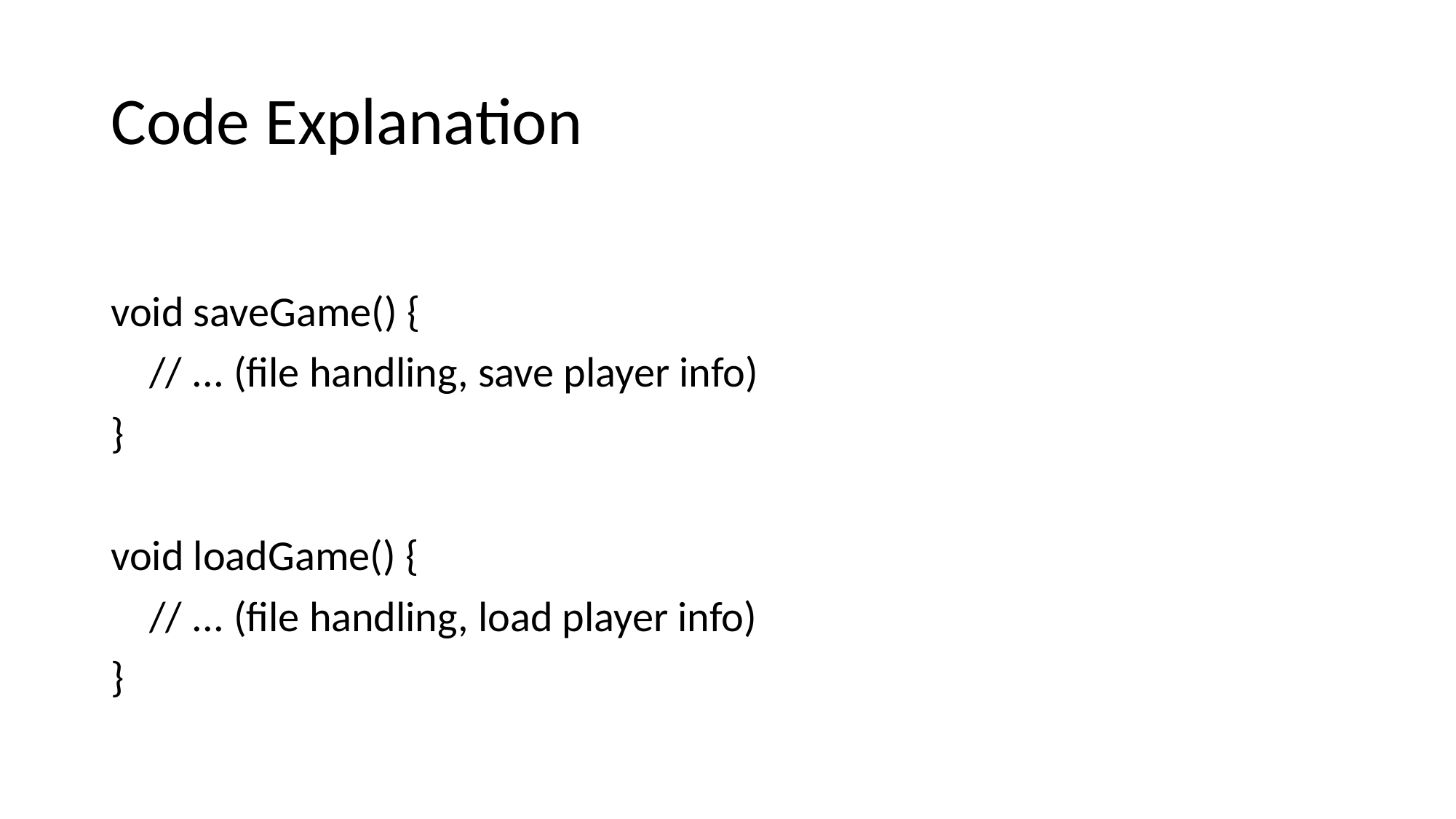

# Code Explanation

void saveGame() {
    // ... (file handling, save player info)
}

void loadGame() {
    // ... (file handling, load player info)
}